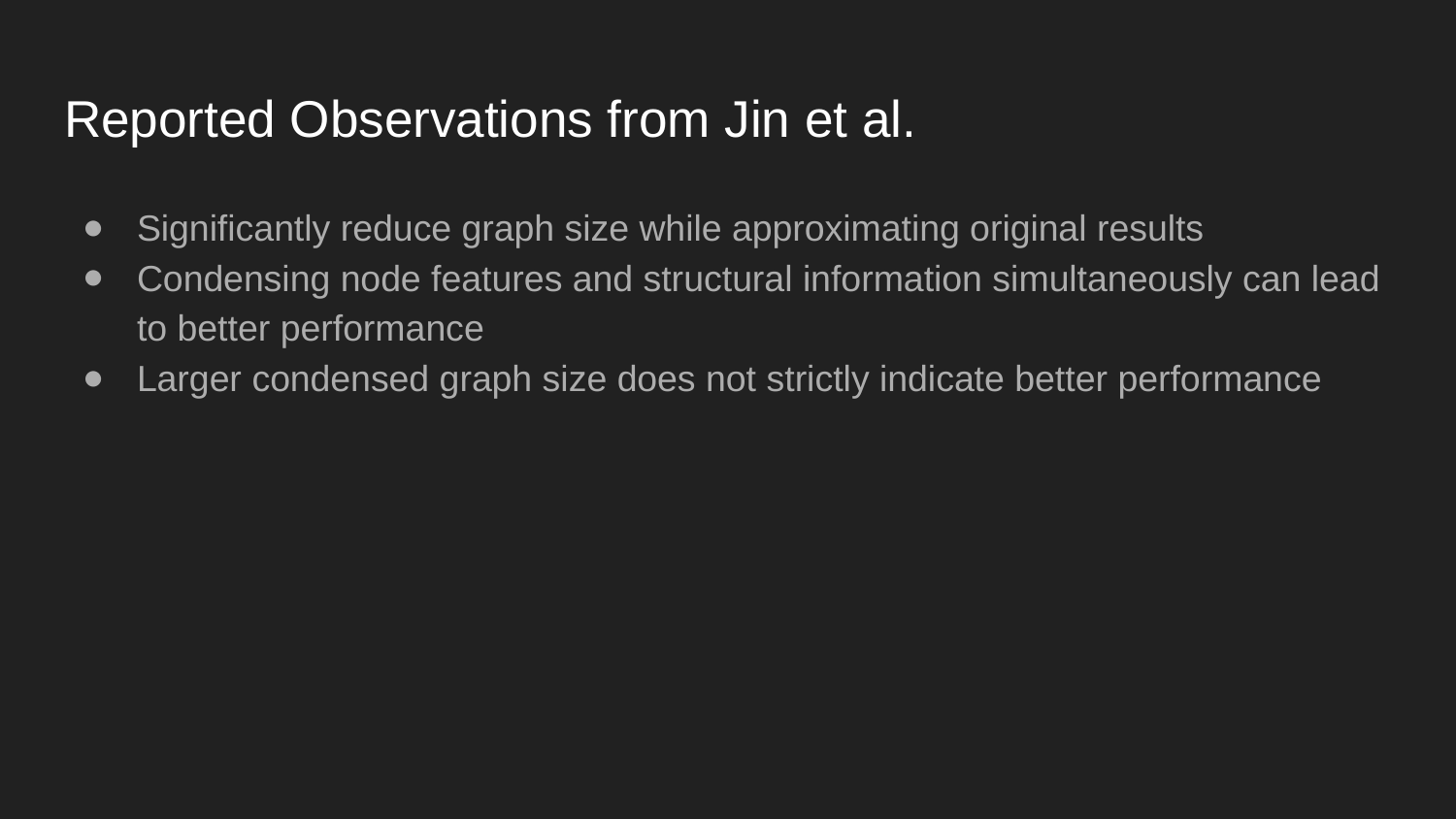

# Reported Observations from Jin et al.
Significantly reduce graph size while approximating original results
Condensing node features and structural information simultaneously can lead to better performance
Larger condensed graph size does not strictly indicate better performance